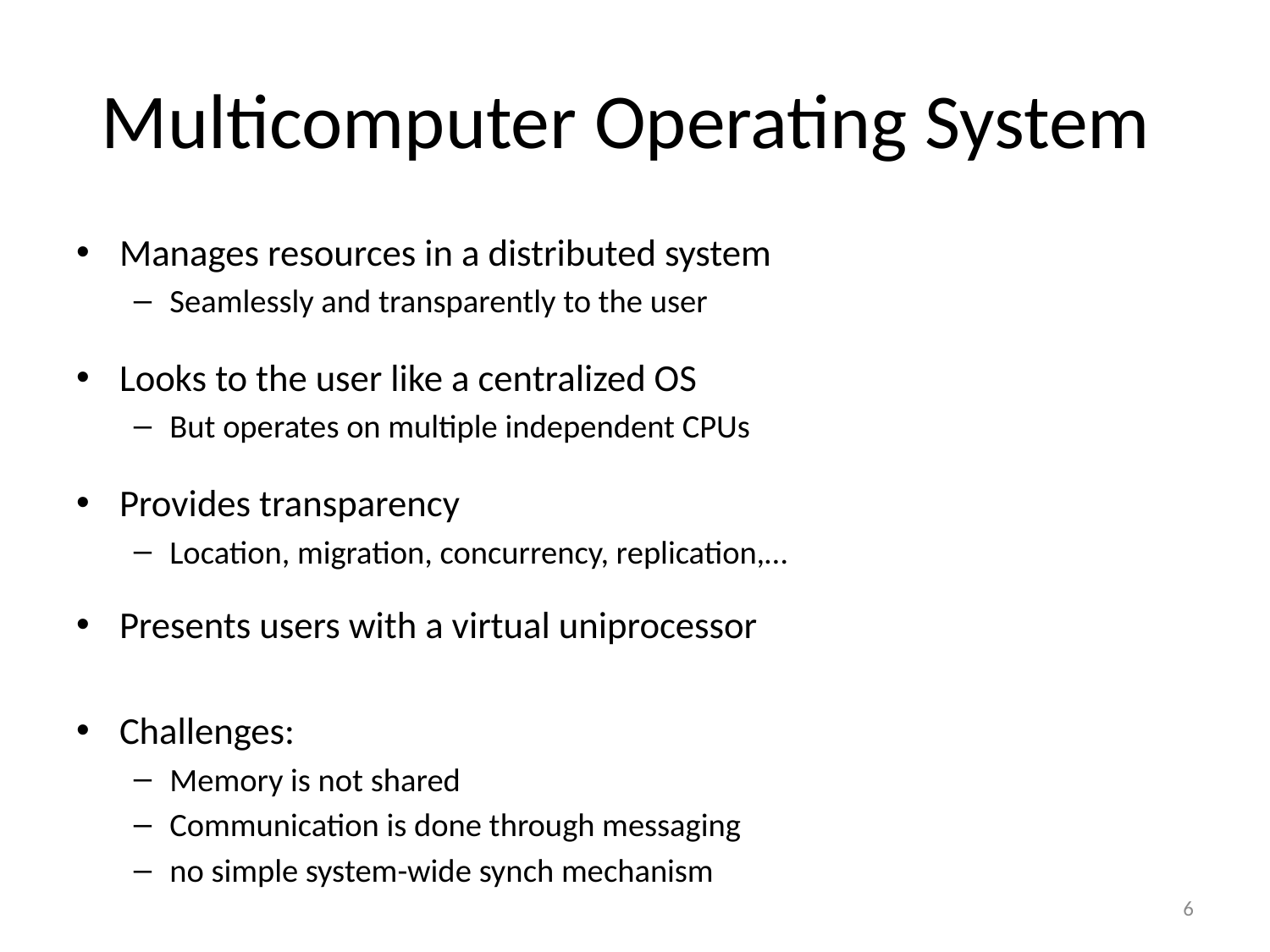

# Multicomputer Operating System
Manages resources in a distributed system
Seamlessly and transparently to the user

Looks to the user like a centralized OS
But operates on multiple independent CPUs

Provides transparency
Location, migration, concurrency, replication,…

Presents users with a virtual uniprocessor

Challenges:
Memory is not shared
Communication is done through messaging
no simple system-wide synch mechanism
6